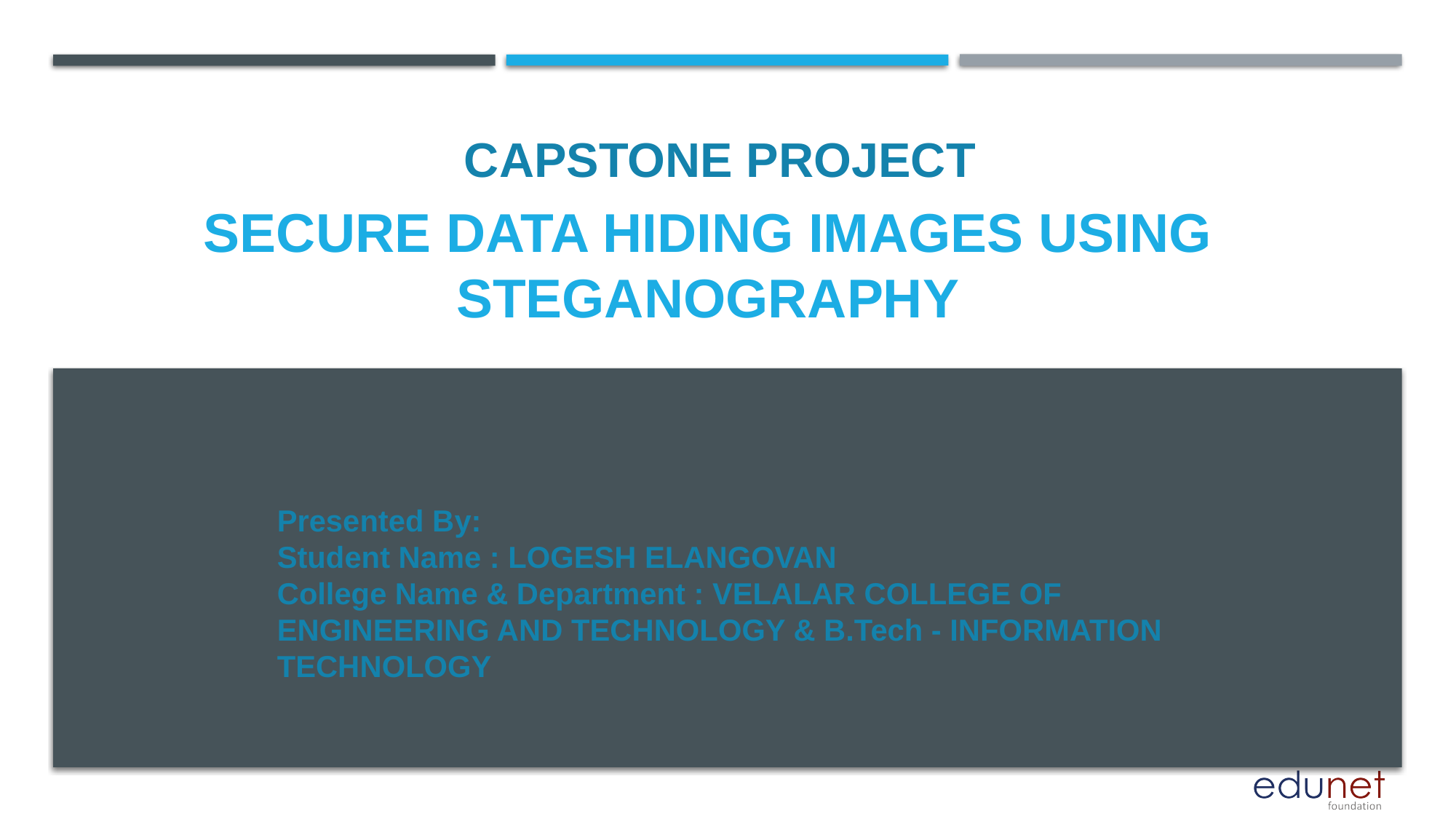

CAPSTONE PROJECT
# SECURE DATA HIDING IMAGES USING STEGANOGRAPHY
Presented By:
Student Name : LOGESH ELANGOVAN
College Name & Department : VELALAR COLLEGE OF ENGINEERING AND TECHNOLOGY & B.Tech - INFORMATION TECHNOLOGY